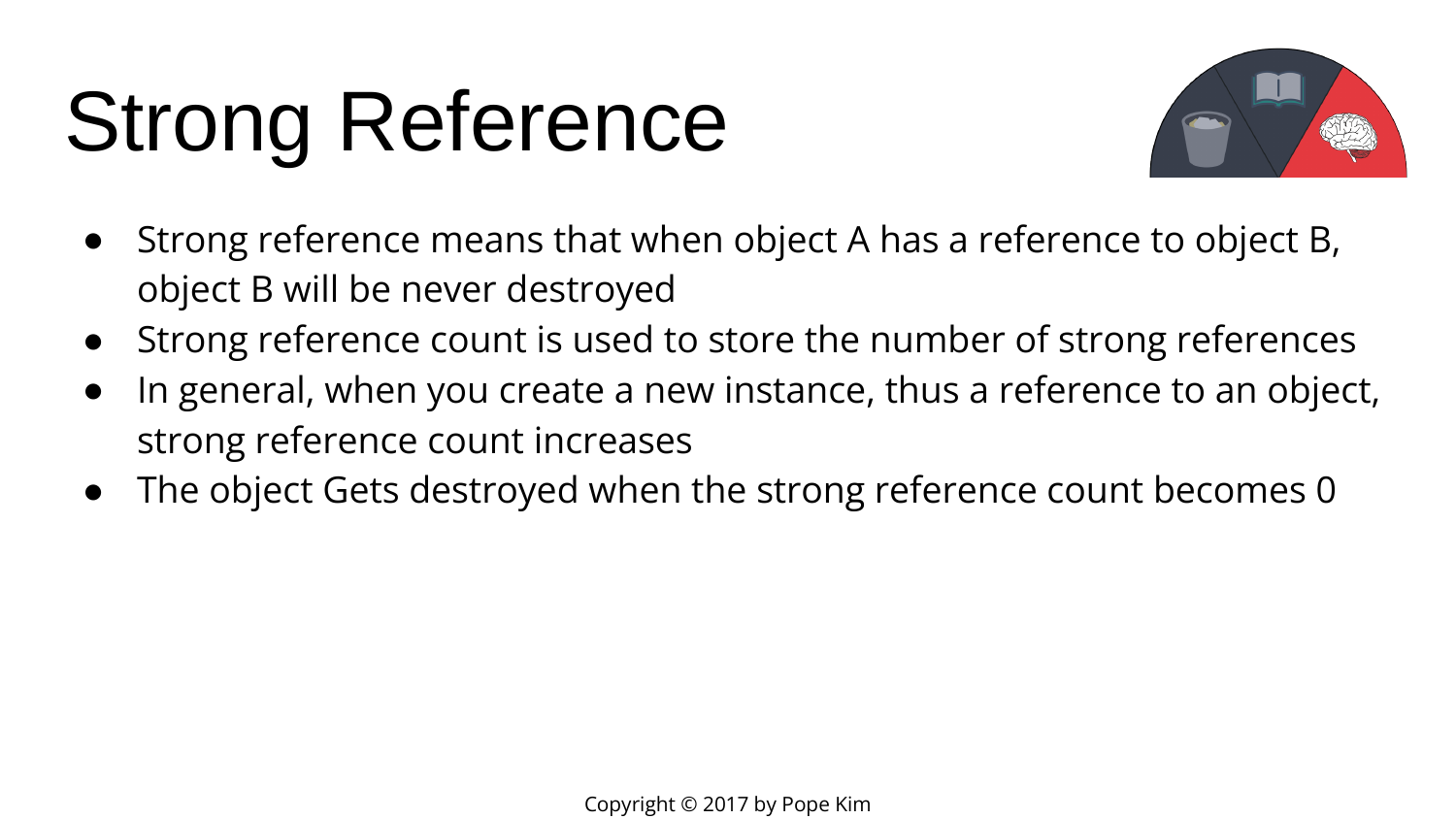

# Strong Reference
Strong reference means that when object A has a reference to object B, object B will be never destroyed
Strong reference count is used to store the number of strong references
In general, when you create a new instance, thus a reference to an object, strong reference count increases
The object Gets destroyed when the strong reference count becomes 0